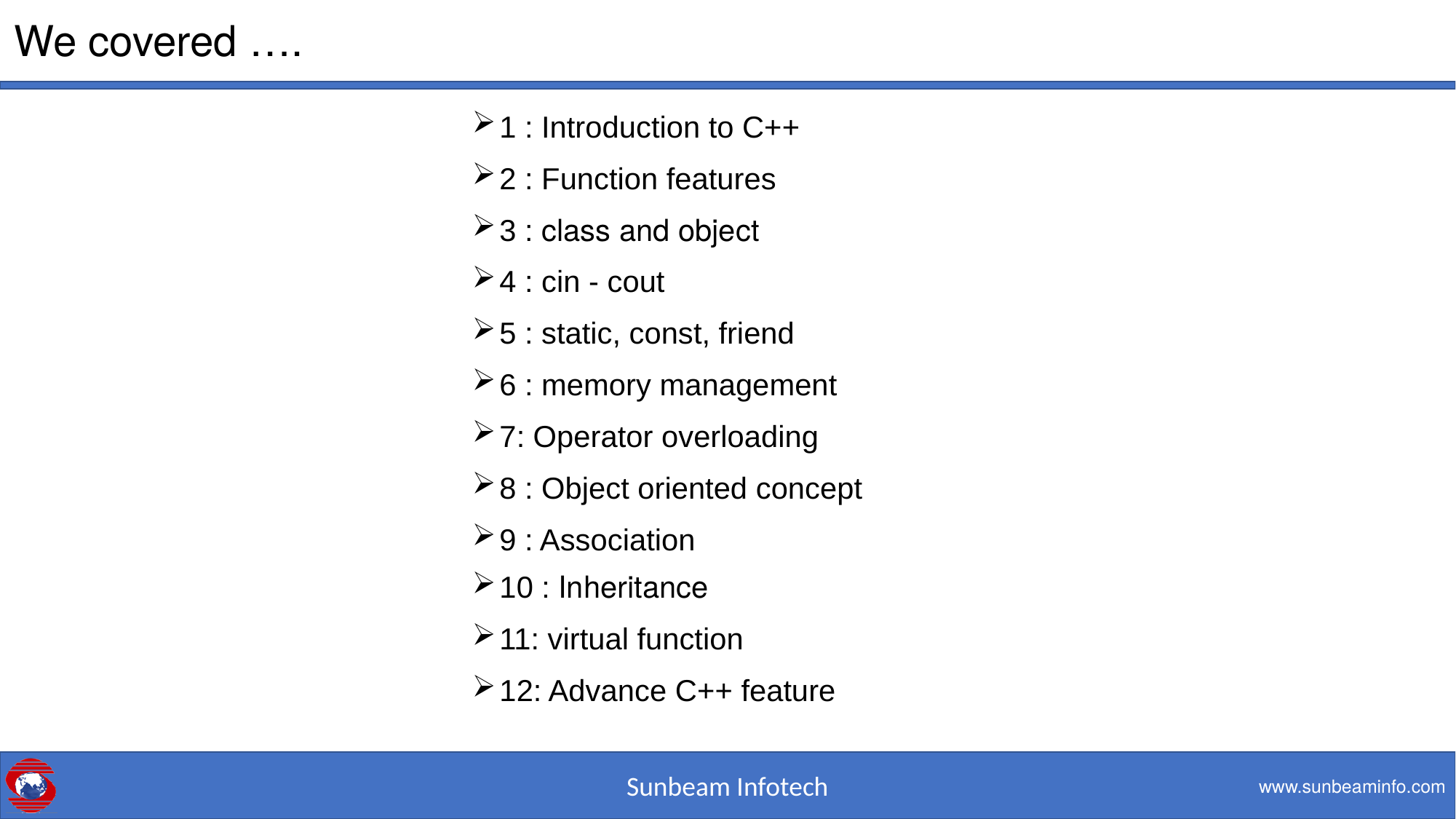

# We covered ….
1 : Introduction to C++
2 : Function features
3 : class and object
4 : cin - cout
5 : static, const, friend
6 : memory management
7: Operator overloading
8 : Object oriented concept
9 : Association
10 : Inheritance
11: virtual function
12: Advance C++ feature